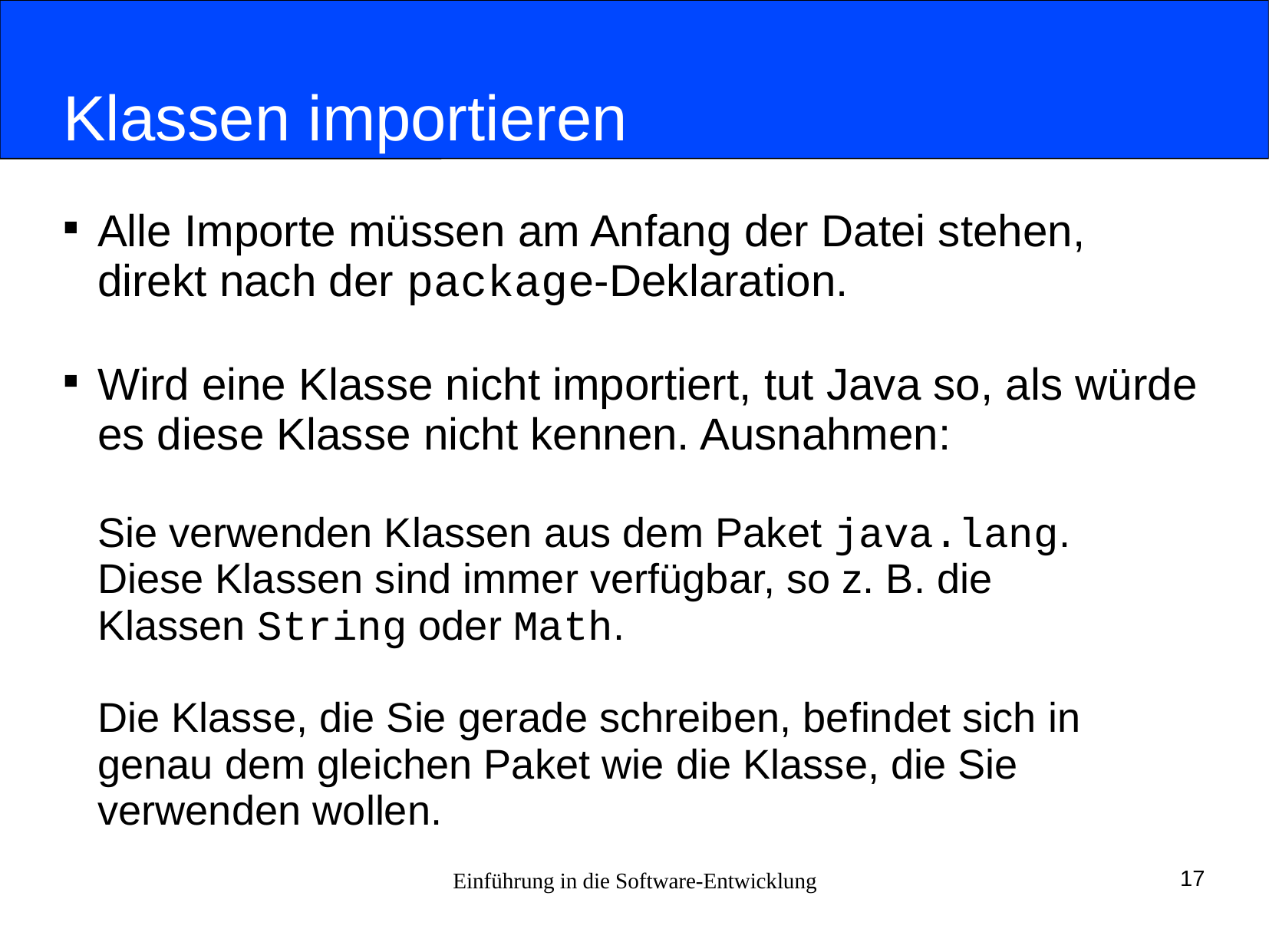

# Klassen importieren
Alle Importe müssen am Anfang der Datei stehen, direkt nach der package-Deklaration.
Wird eine Klasse nicht importiert, tut Java so, als würde es diese Klasse nicht kennen. Ausnahmen:
Sie verwenden Klassen aus dem Paket java.lang.
Diese Klassen sind immer verfügbar, so z. B. die
Klassen String oder Math.
Die Klasse, die Sie gerade schreiben, befindet sich in genau dem gleichen Paket wie die Klasse, die Sie verwenden wollen.

Einführung in die Software-Entwicklung
17